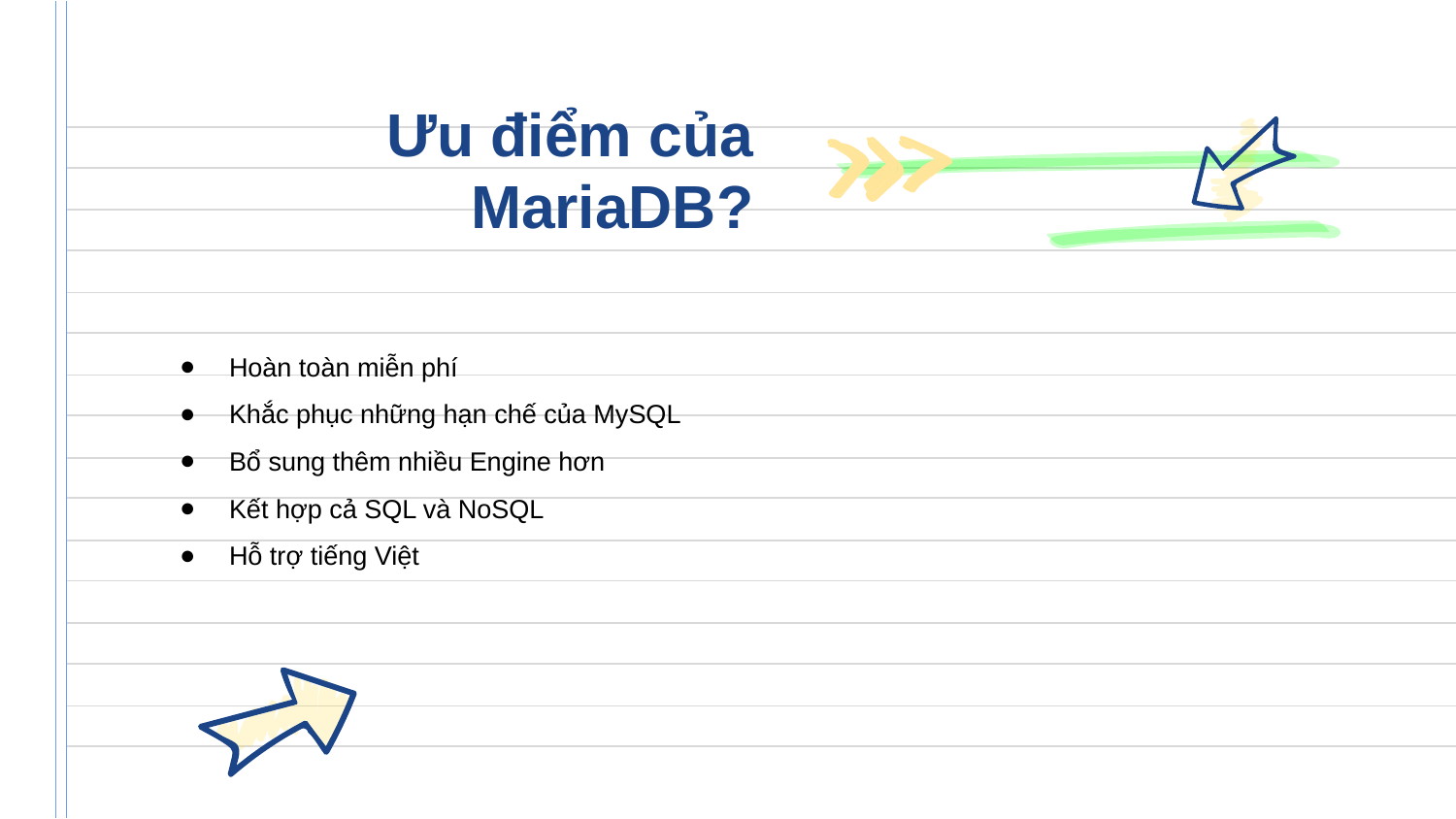

# Ưu điểm của MariaDB?

Hoàn toàn miễn phí
Khắc phục những hạn chế của MySQL
Bổ sung thêm nhiều Engine hơn
Kết hợp cả SQL và NoSQL
Hỗ trợ tiếng Việt